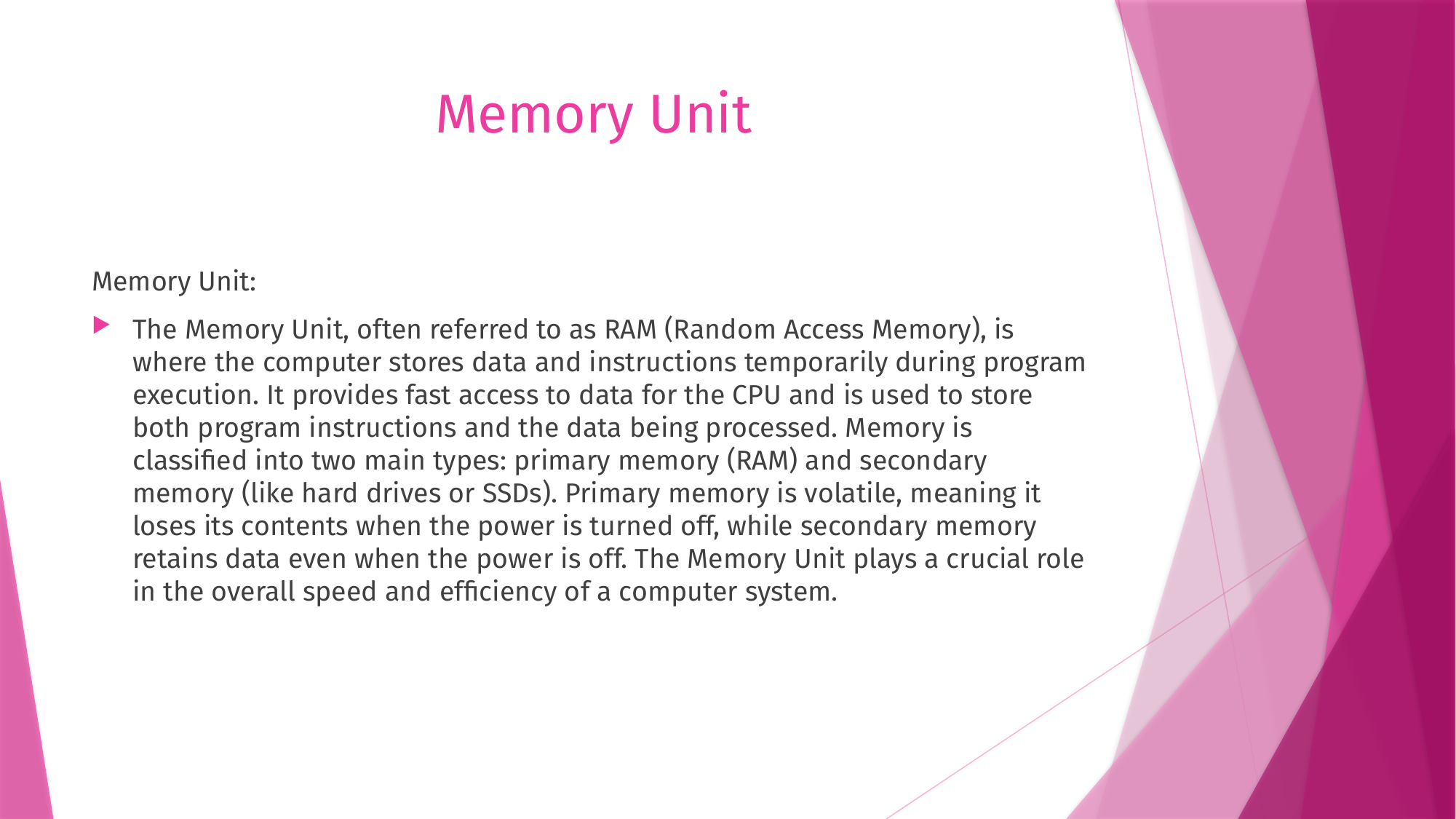

# Memory Unit
Memory Unit:
The Memory Unit, often referred to as RAM (Random Access Memory), is where the computer stores data and instructions temporarily during program execution. It provides fast access to data for the CPU and is used to store both program instructions and the data being processed. Memory is classified into two main types: primary memory (RAM) and secondary memory (like hard drives or SSDs). Primary memory is volatile, meaning it loses its contents when the power is turned off, while secondary memory retains data even when the power is off. The Memory Unit plays a crucial role in the overall speed and efficiency of a computer system.